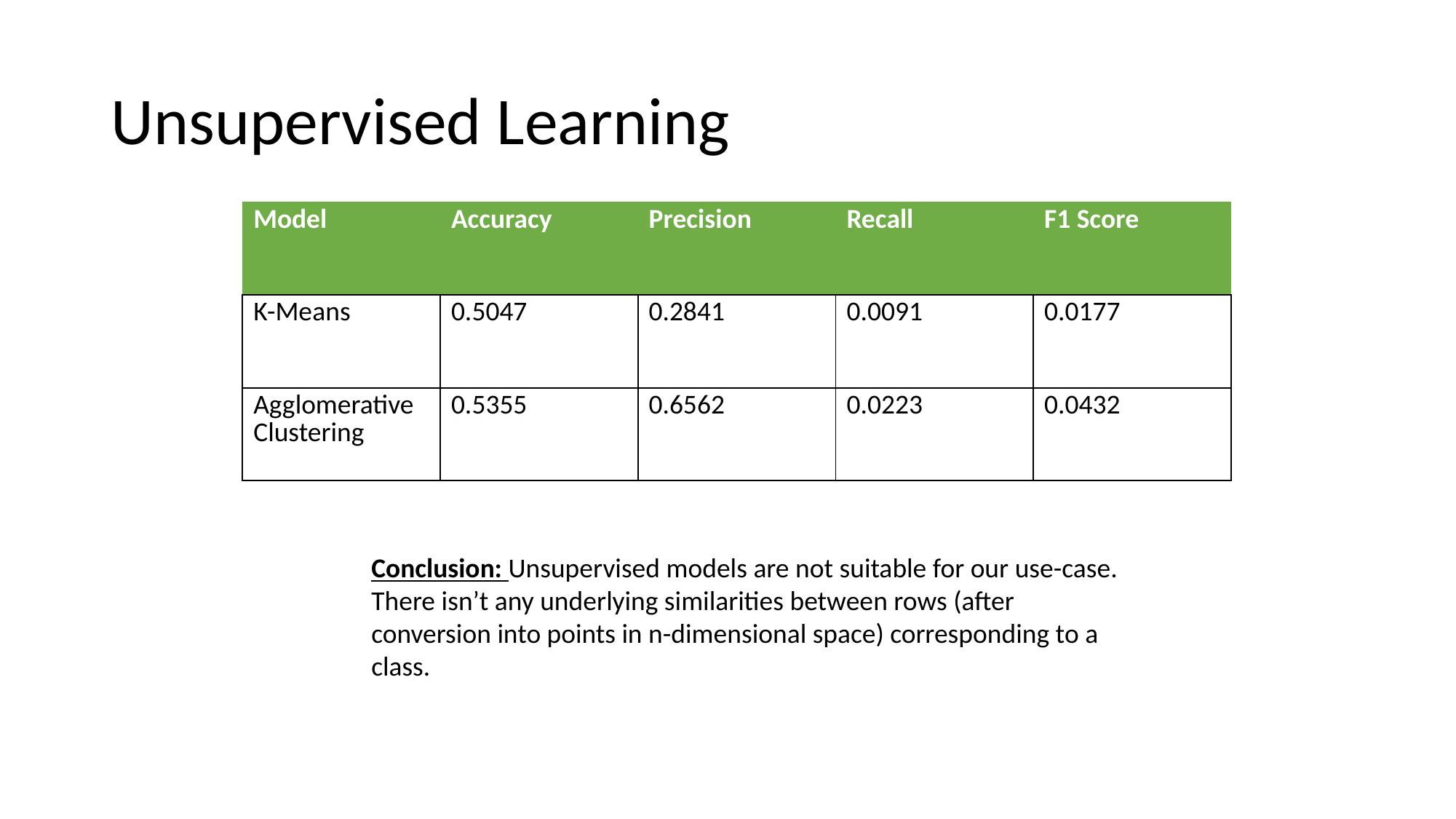

# Unsupervised Learning
| Model | Accuracy | Precision | Recall | F1 Score |
| --- | --- | --- | --- | --- |
| K-Means | 0.5047 | 0.2841 | 0.0091 | 0.0177 |
| Agglomerative Clustering | 0.5355 | 0.6562 | 0.0223 | 0.0432 |
Conclusion: Unsupervised models are not suitable for our use-case. There isn’t any underlying similarities between rows (after conversion into points in n-dimensional space) corresponding to a class.